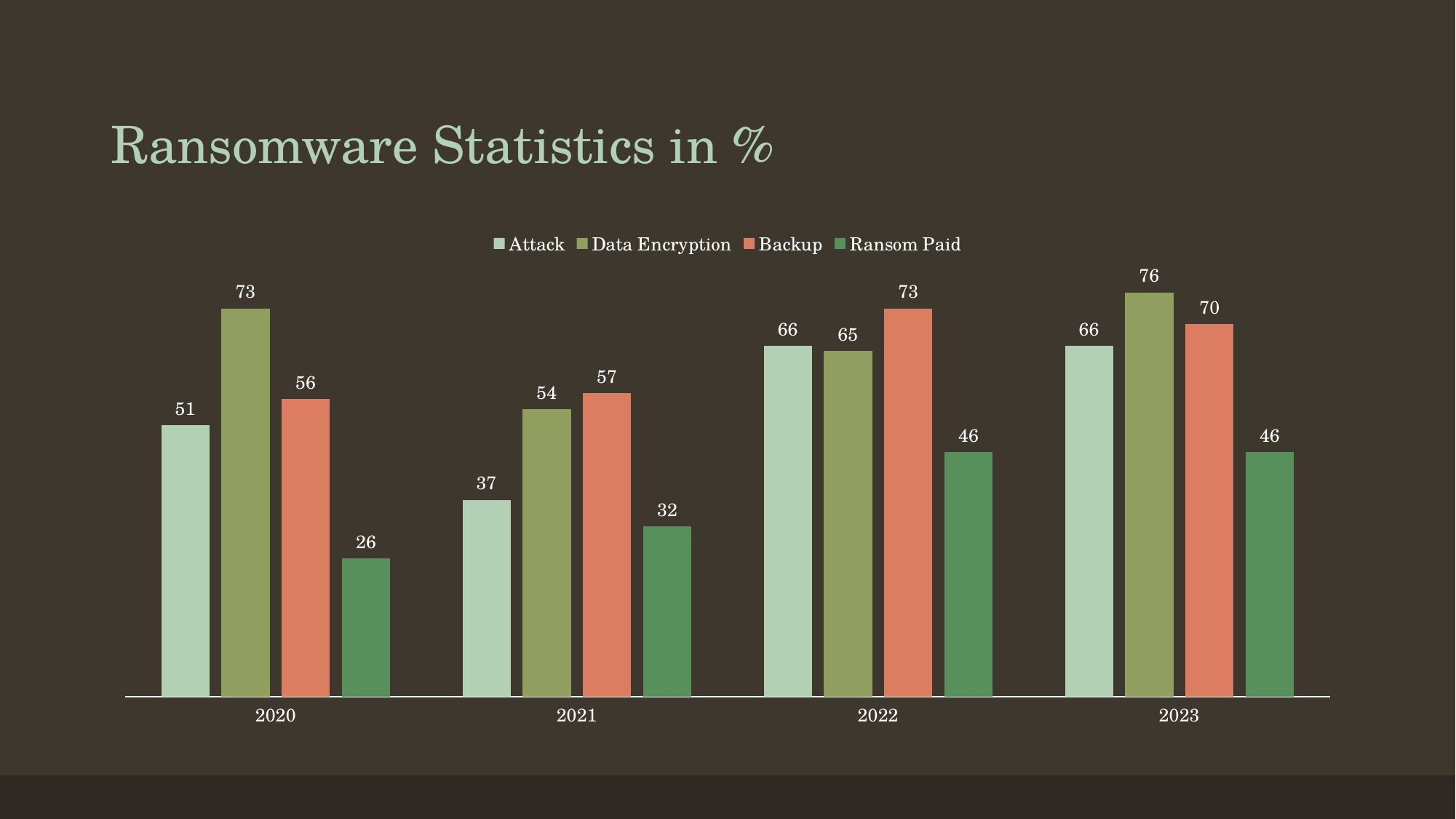

# Ransomware Statistics in %

### Chart

| Category | Attack | Data Encryption | Backup | Ransom Paid |
|---|---|---|---|---|
| 2020 | 51.0 | 73.0 | 56.0 | 26.0 |
| 2021 | 37.0 | 54.0 | 57.0 | 32.0 |
| 2022 | 66.0 | 65.0 | 73.0 | 46.0 |
| 2023 | 66.0 | 76.0 | 70.0 | 46.0 |